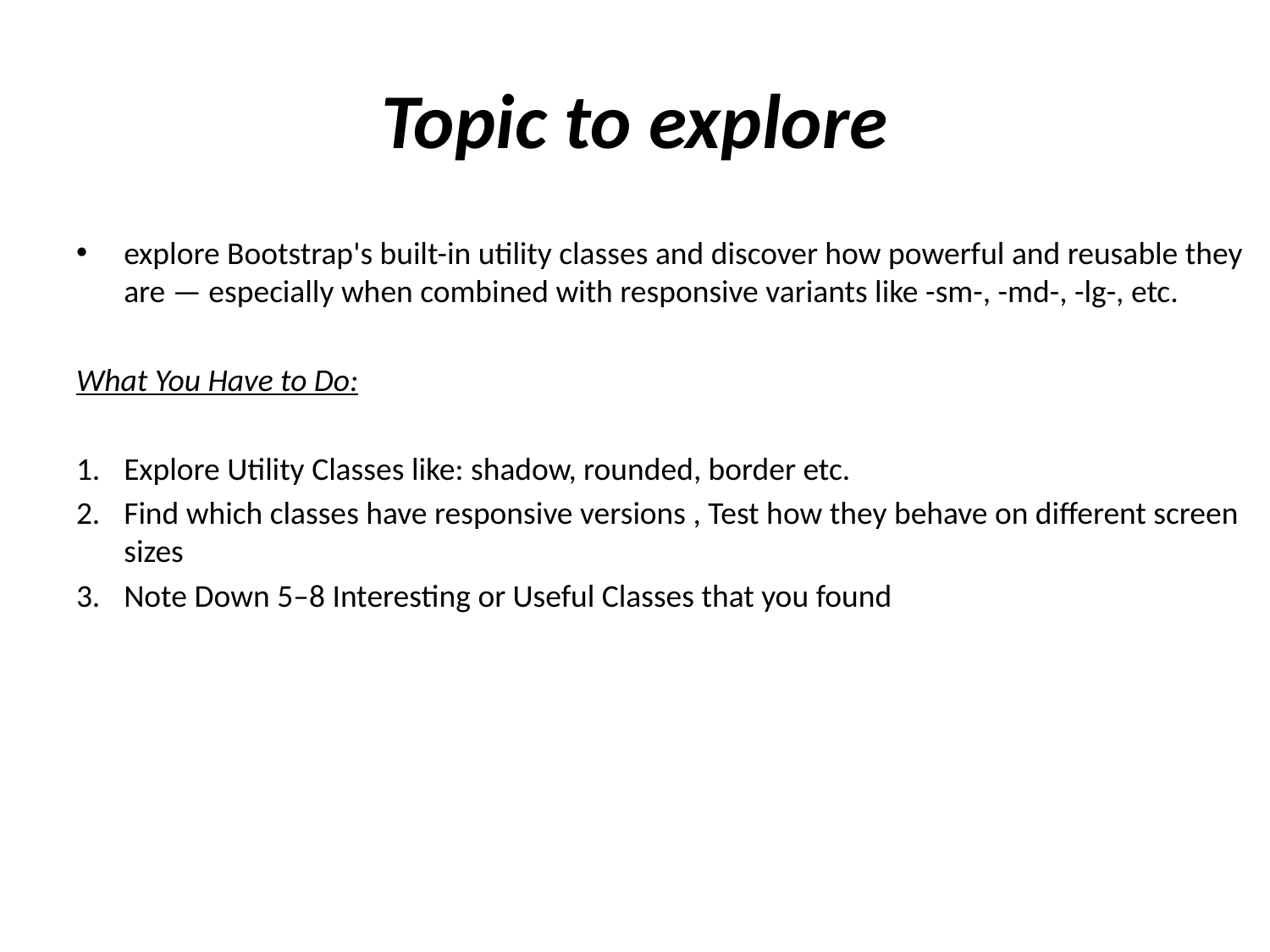

# Topic to explore
explore Bootstrap's built-in utility classes and discover how powerful and reusable they are — especially when combined with responsive variants like -sm-, -md-, -lg-, etc.

What You Have to Do:

Explore Utility Classes like: shadow, rounded, border etc.
Find which classes have responsive versions , Test how they behave on different screen sizes
Note Down 5–8 Interesting or Useful Classes that you found